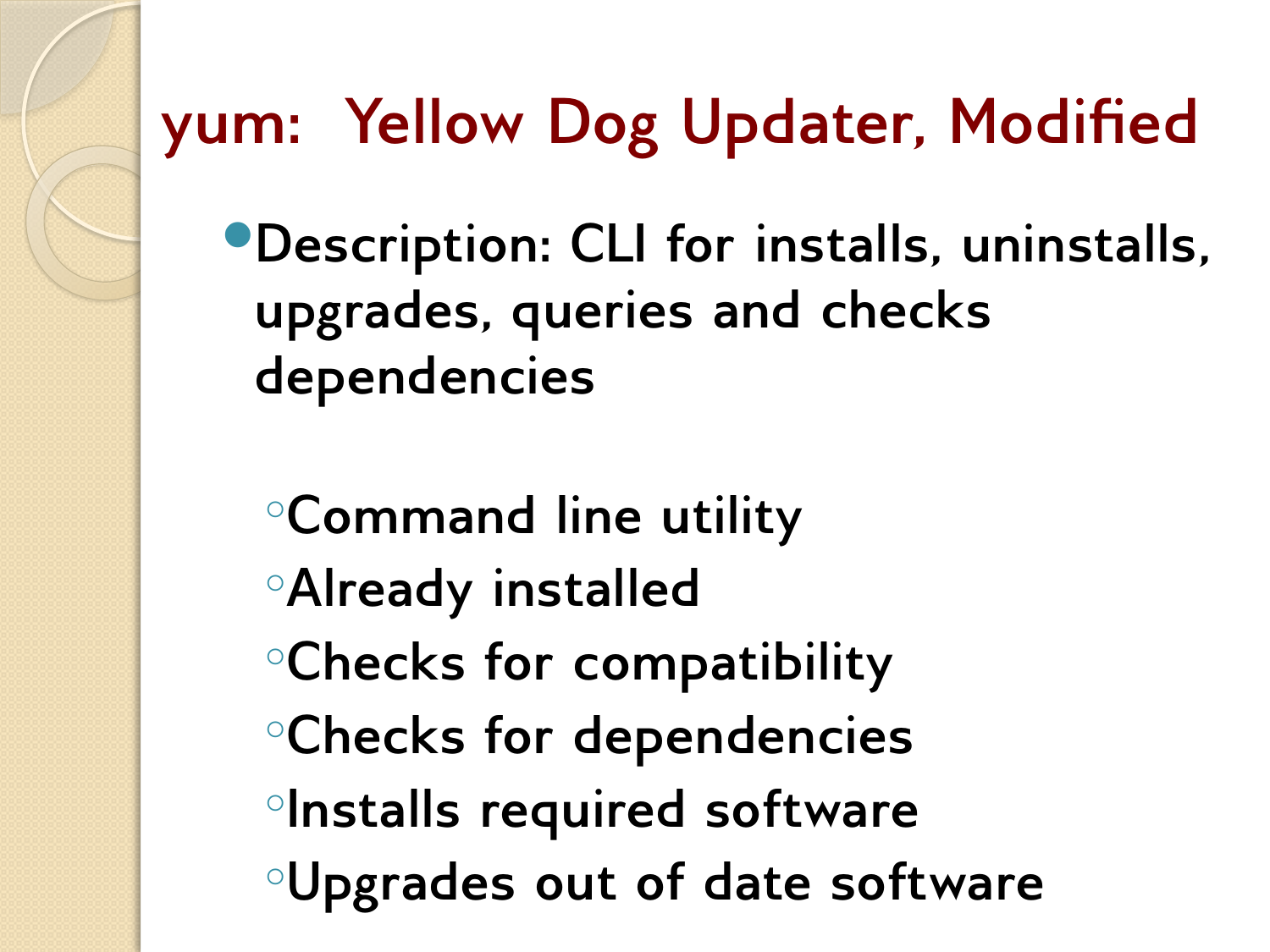

# yum:  Yellow Dog Updater, Modified
Description: CLI for installs, uninstalls, upgrades, queries and checks dependencies
Command line utility
Already installed
Checks for compatibility
Checks for dependencies
Installs required software
Upgrades out of date software